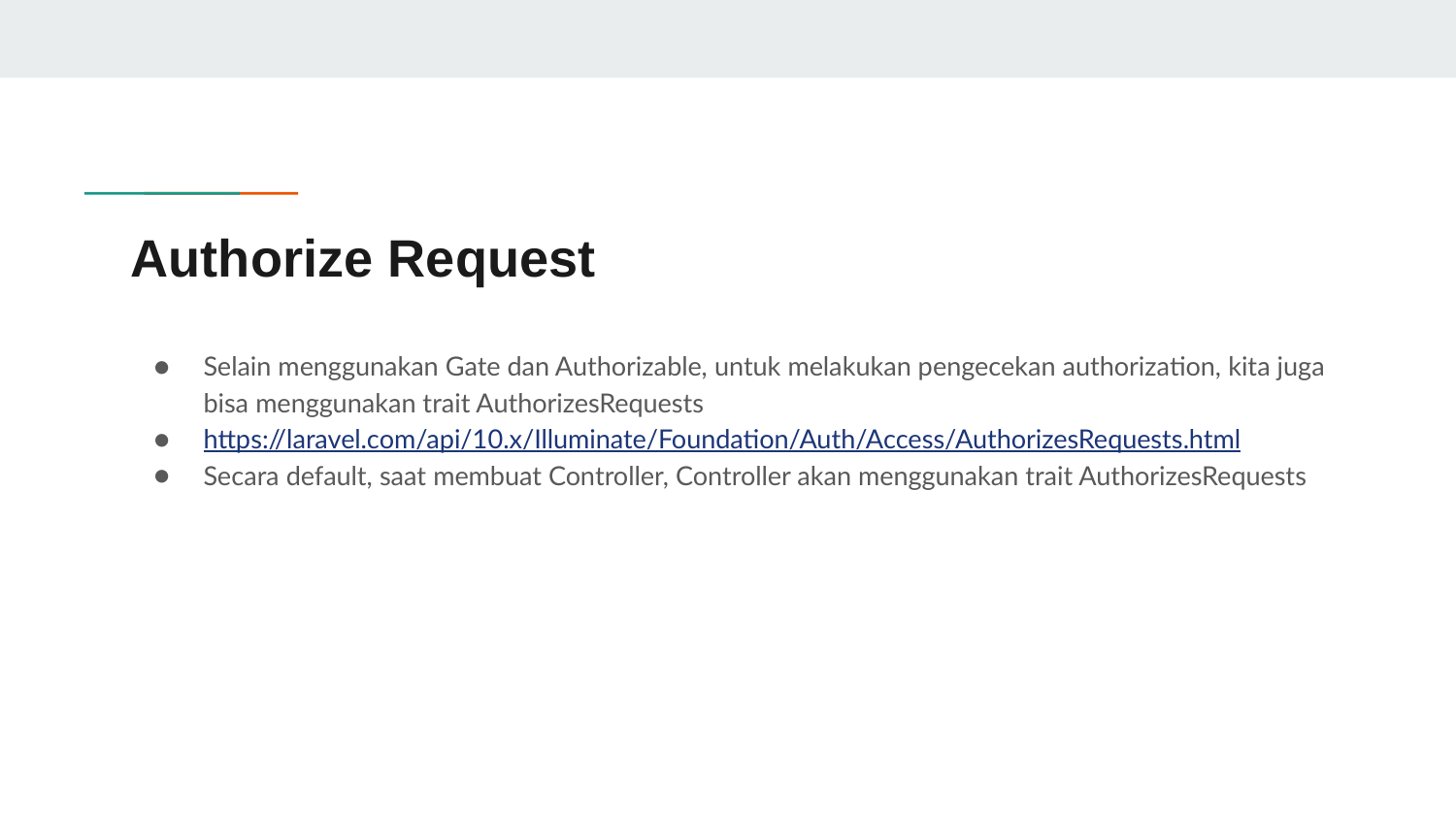

# Authorize Request
Selain menggunakan Gate dan Authorizable, untuk melakukan pengecekan authorization, kita juga bisa menggunakan trait AuthorizesRequests
https://laravel.com/api/10.x/Illuminate/Foundation/Auth/Access/AuthorizesRequests.html
Secara default, saat membuat Controller, Controller akan menggunakan trait AuthorizesRequests